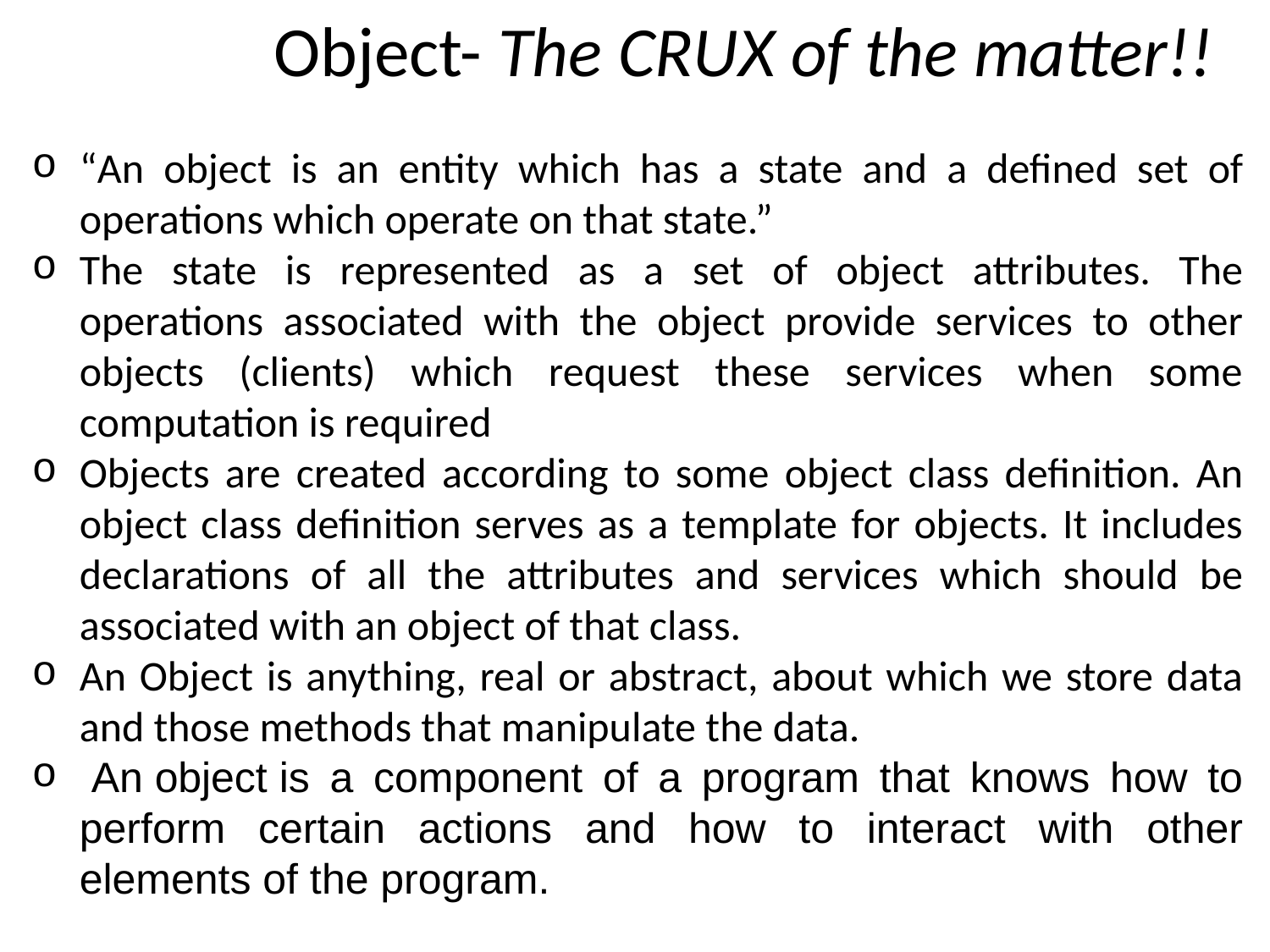

Object- The CRUX of the matter!!
“An object is an entity which has a state and a defined set of operations which operate on that state.”
The state is represented as a set of object attributes. The operations associated with the object provide services to other objects (clients) which request these services when some computation is required
Objects are created according to some object class definition. An object class definition serves as a template for objects. It includes declarations of all the attributes and services which should be associated with an object of that class.
An Object is anything, real or abstract, about which we store data and those methods that manipulate the data.
 An object is a component of a program that knows how to perform certain actions and how to interact with other elements of the program.